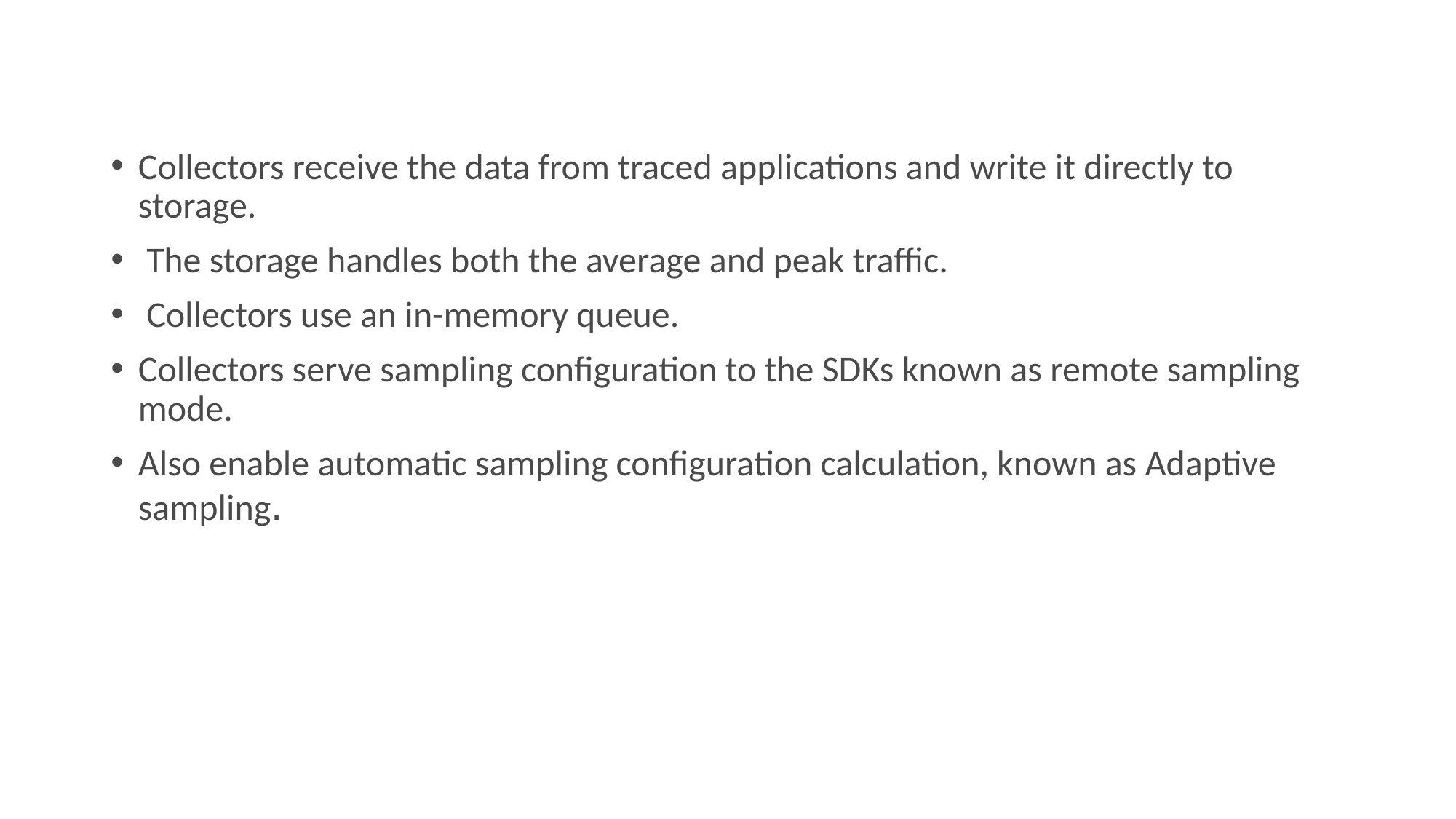

Collectors receive the data from traced applications and write it directly to storage.
 The storage handles both the average and peak traffic.
 Collectors use an in-memory queue.
Collectors serve sampling configuration to the SDKs known as remote sampling mode.
Also enable automatic sampling configuration calculation, known as Adaptive sampling.